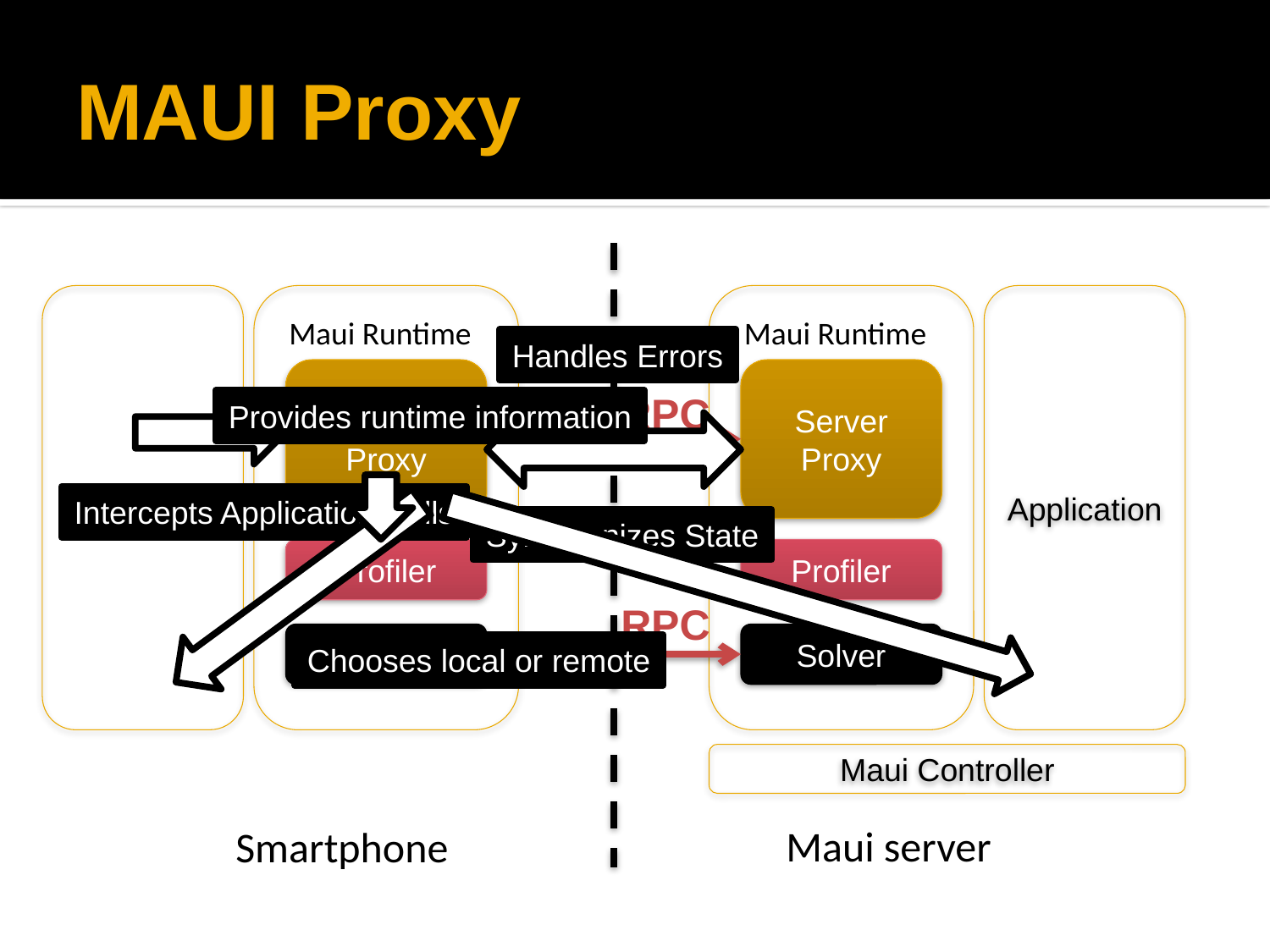

# MAUI Proxy
Application

Maui Runtime
Client Proxy
Profiler
Solver

Maui Runtime
Server Proxy
Profiler
Solver
Application
Handles Errors
RPC
Provides runtime information

Intercepts Application Calls

Synchronizes State

Chooses local or remote
RPC
Maui Controller
Maui server
Smartphone